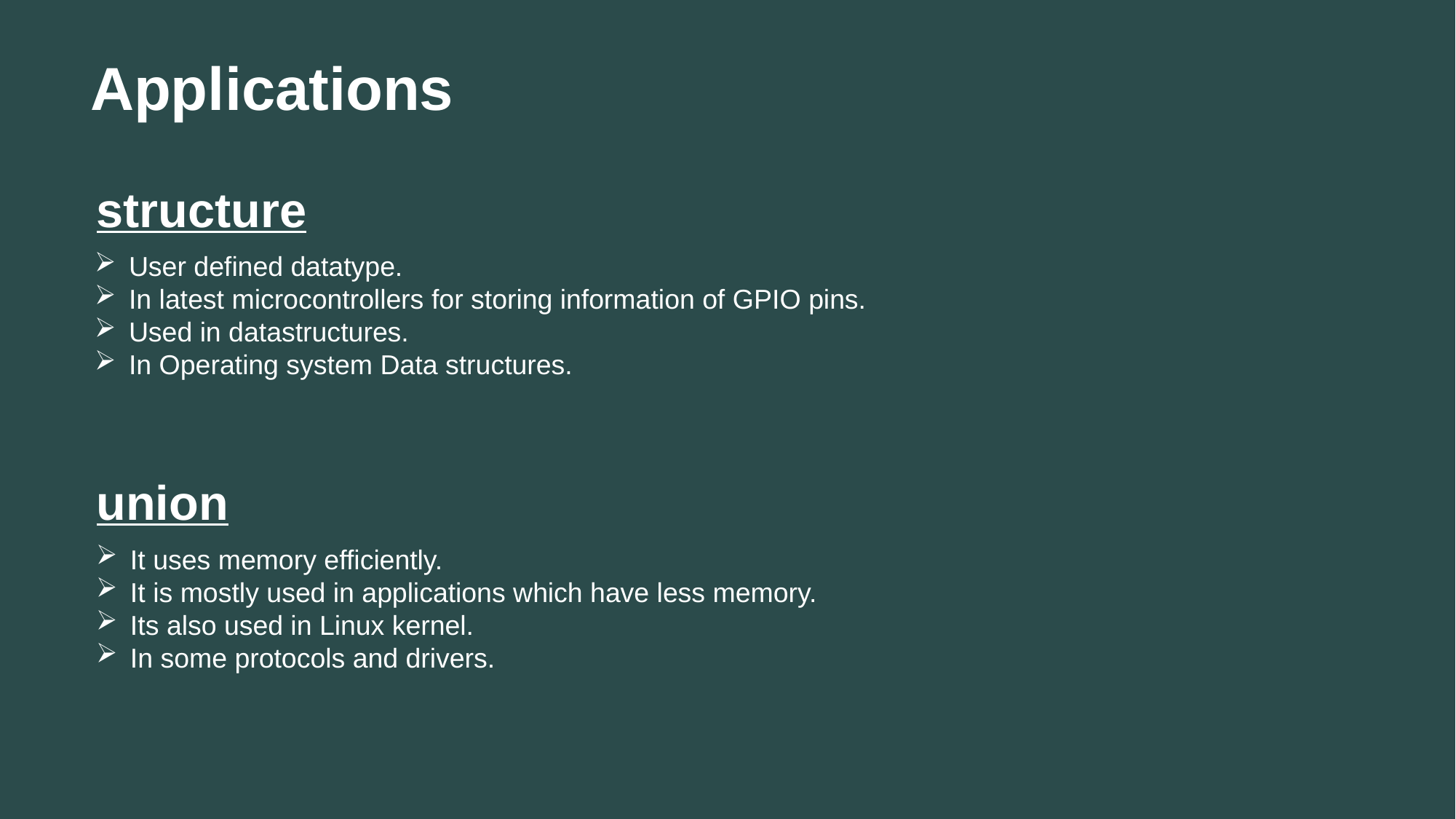

Applications
# structure
User defined datatype.
In latest microcontrollers for storing information of GPIO pins.
Used in datastructures.
In Operating system Data structures.
union​
It uses memory efficiently.
It is mostly used in applications which have less memory.
Its also used in Linux kernel.
In some protocols and drivers.